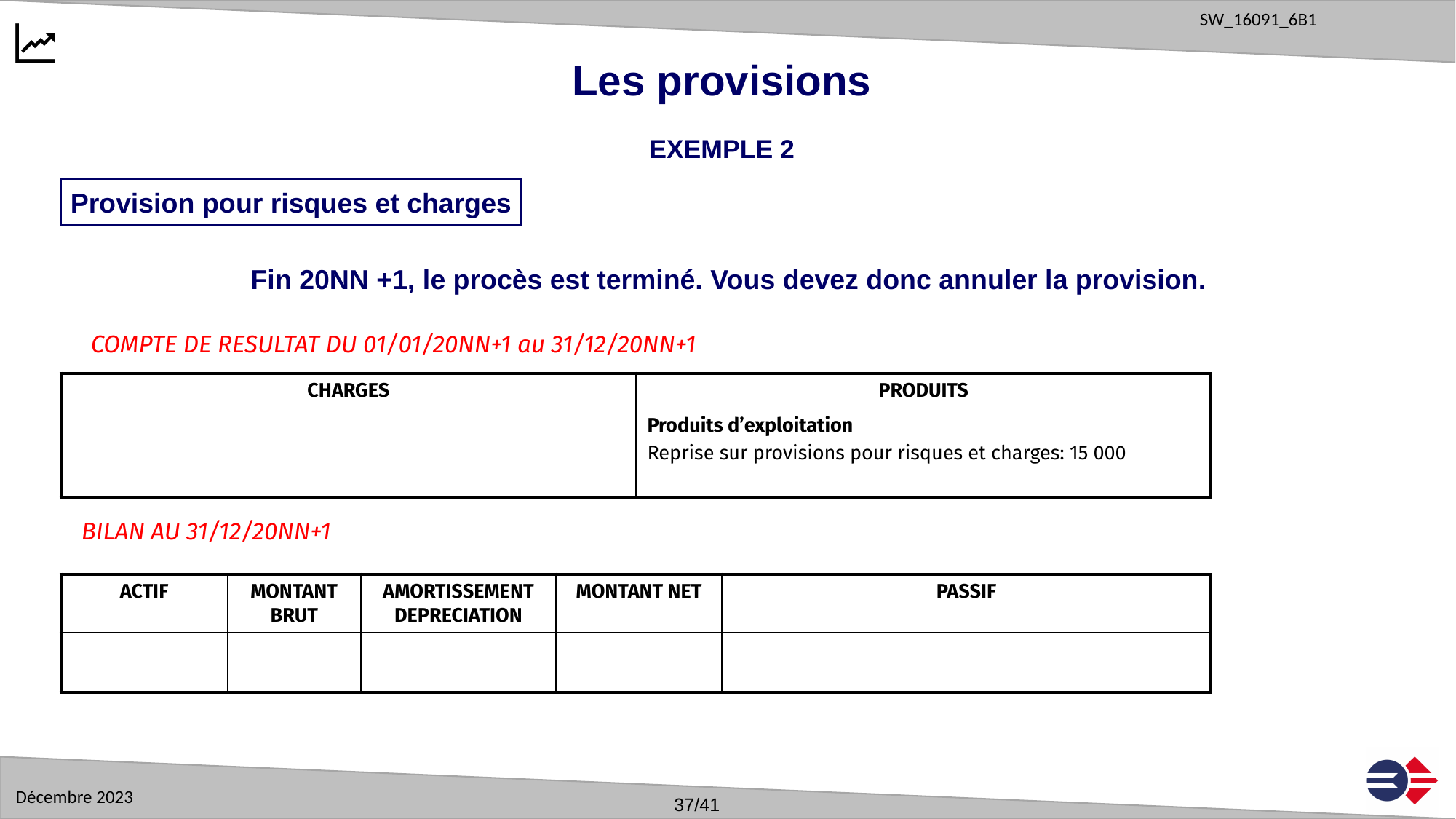

Les provisions
EXEMPLE 2
Provision pour risques et charges
Fin 20NN +1, le procès est terminé. Vous devez donc annuler la provision.
COMPTE DE RESULTAT DU 01/01/20NN+1 au 31/12/20NN+1
| CHARGES | PRODUITS |
| --- | --- |
|  | Produits d’exploitation Reprise sur provisions pour risques et charges: 15 000 |
BILAN AU 31/12/20NN+1
| ACTIF | MONTANT BRUT | AMORTISSEMENT DEPRECIATION | MONTANT NET | PASSIF |
| --- | --- | --- | --- | --- |
|  |  |  |  |  |